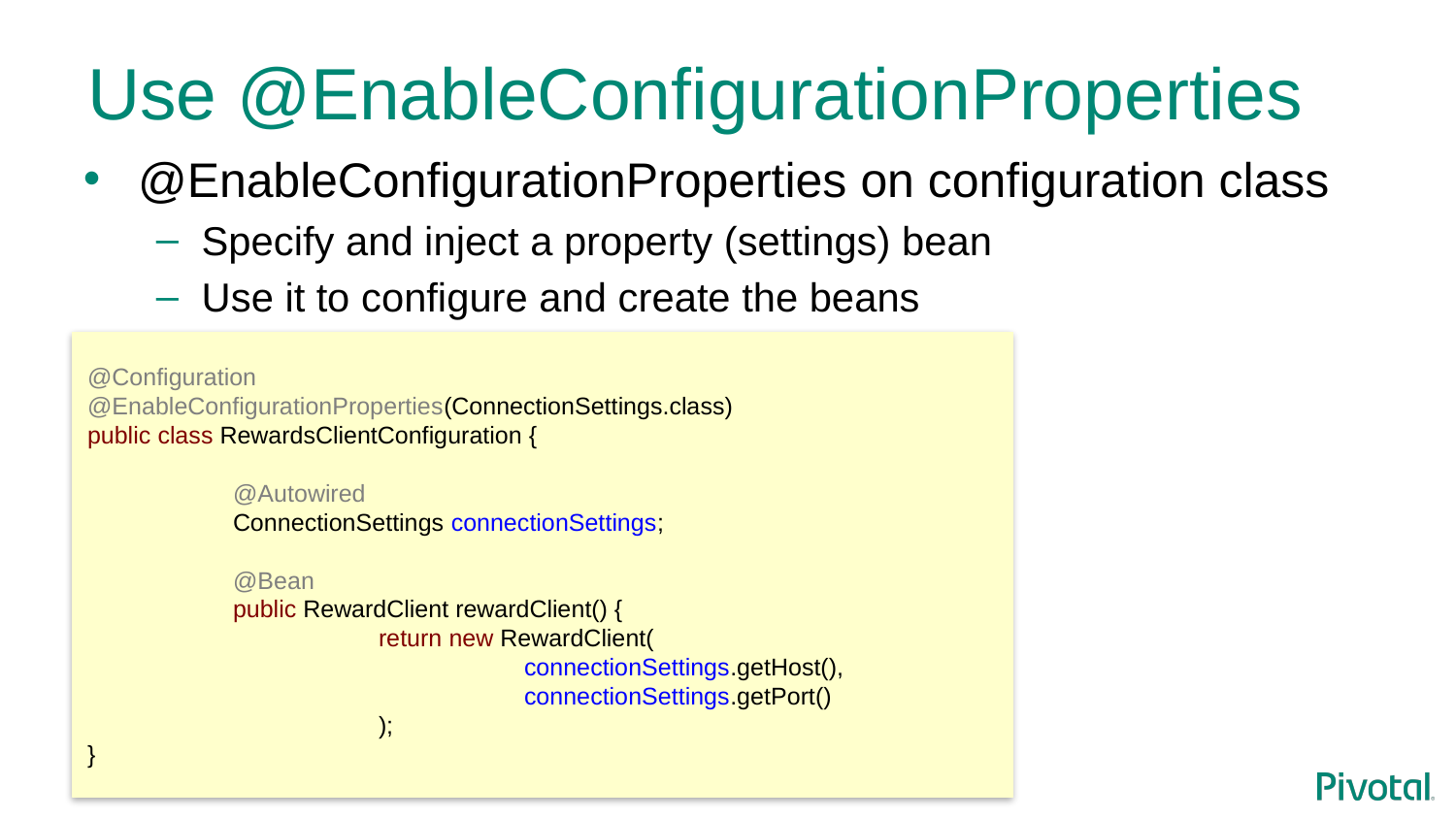

# Use @EnableConfigurationProperties

@EnableConfigurationProperties on configuration class
Specify and inject a property (settings) bean
Use it to configure and create the beans

@Configuration
@EnableConfigurationProperties(ConnectionSettings.class)
public class RewardsClientConfiguration {

	@Autowired
	ConnectionSettings connectionSettings;

	@Bean
	public RewardClient rewardClient() {
		return new RewardClient(
			connectionSettings.getHost(),
			connectionSettings.getPort()
		);
}